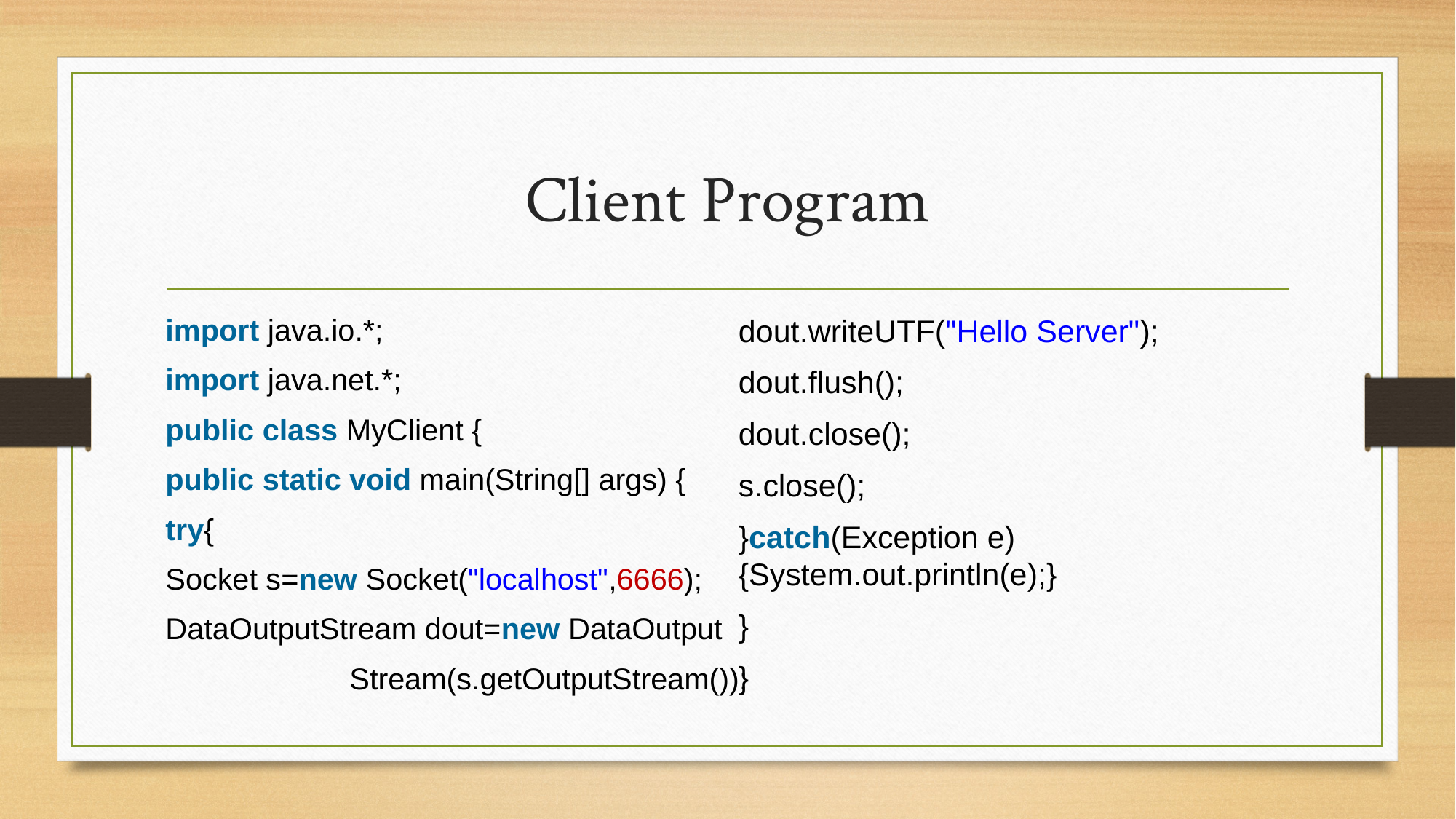

# Client Program
import java.io.*;
import java.net.*;
public class MyClient {
public static void main(String[] args) {
try{
Socket s=new Socket("localhost",6666);
DataOutputStream dout=new DataOutput
                      Stream(s.getOutputStream());

dout.writeUTF("Hello Server");
dout.flush();
dout.close();
s.close();
}catch(Exception e){System.out.println(e);}
}
}